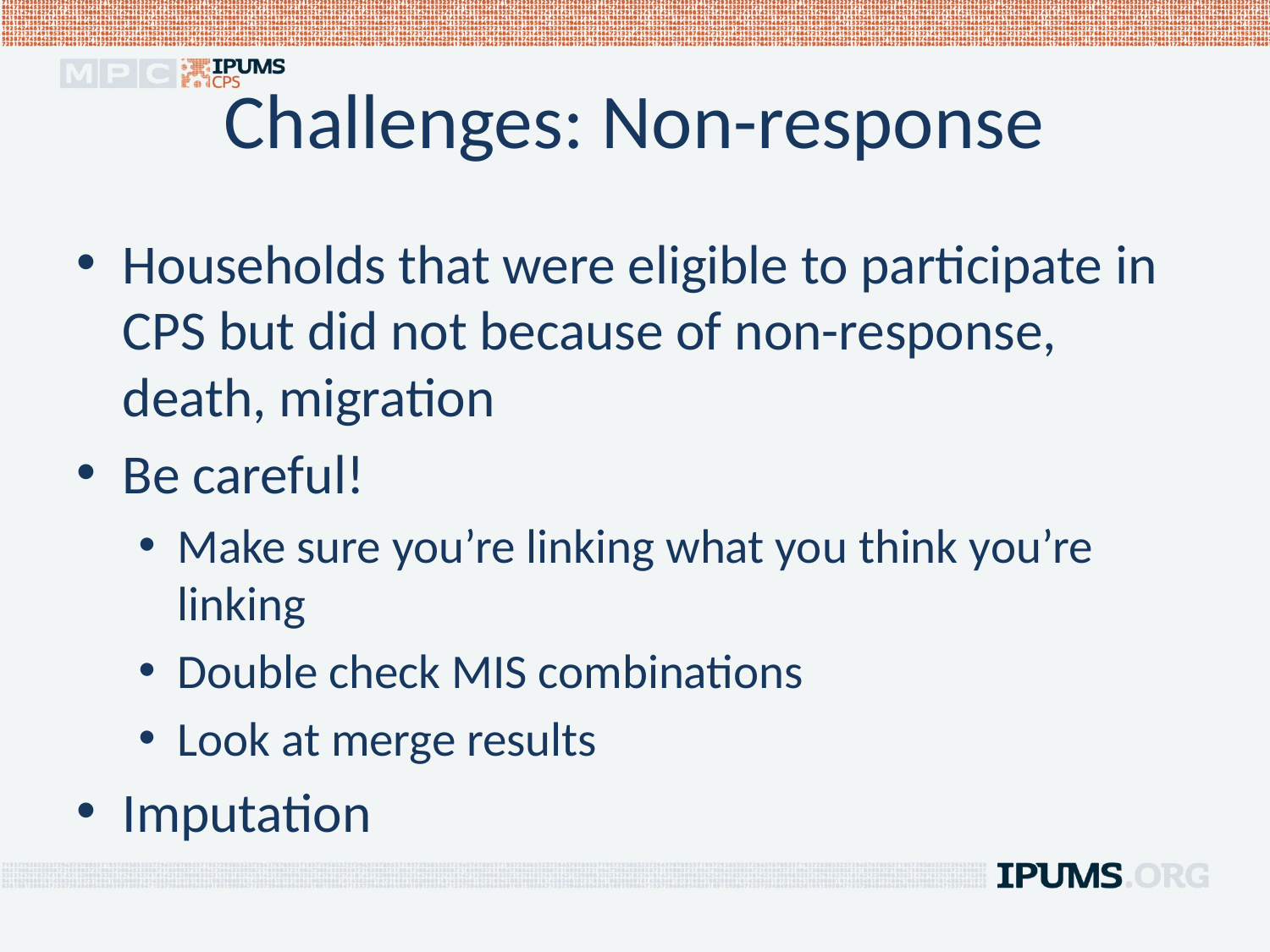

# Challenges: Non-response
Households that were eligible to participate in CPS but did not because of non-response, death, migration
Be careful!
Make sure you’re linking what you think you’re linking
Double check MIS combinations
Look at merge results
Imputation